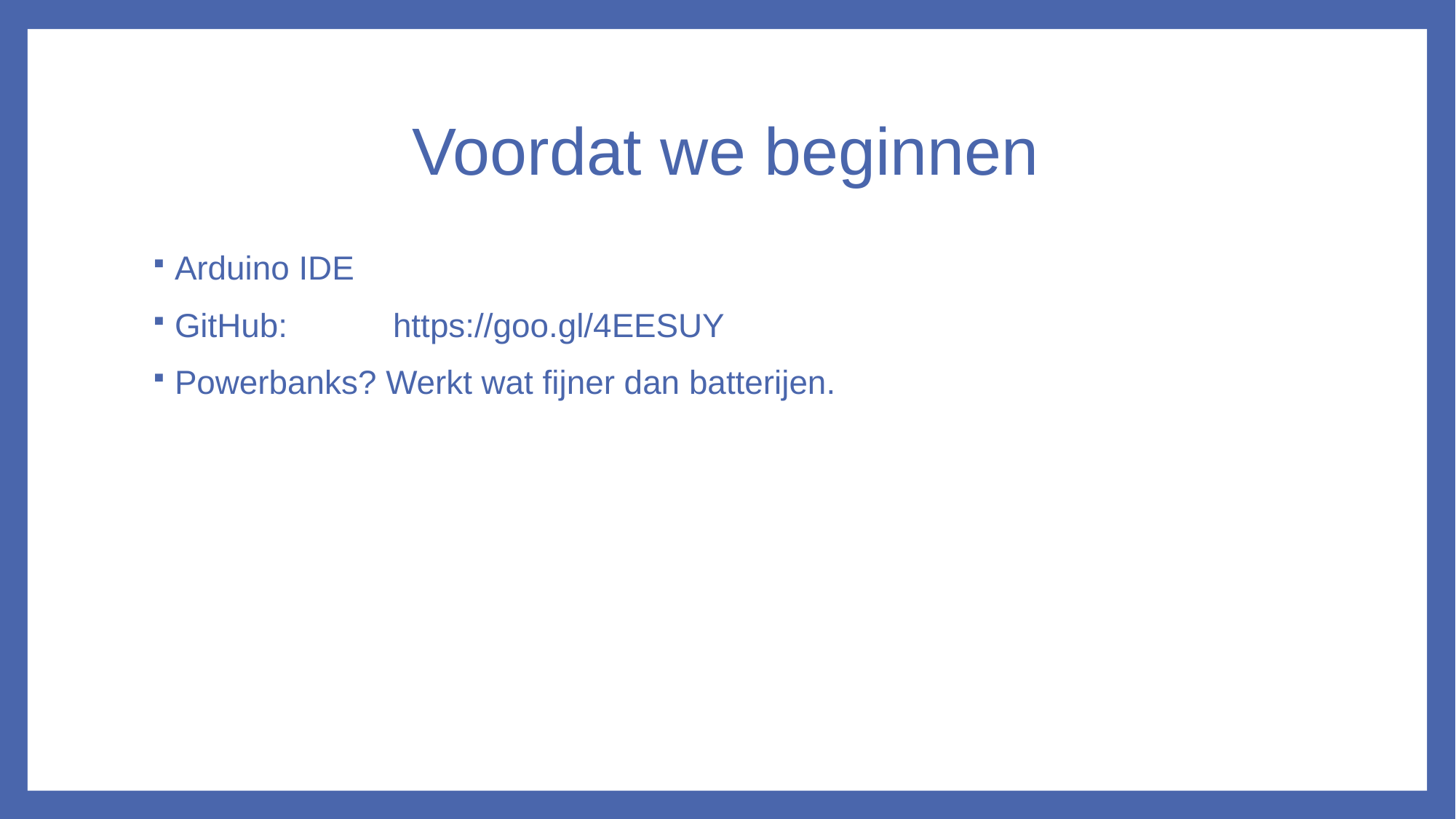

# Voordat we beginnen
Arduino IDE
GitHub:	https://goo.gl/4EESUY
Powerbanks? Werkt wat fijner dan batterijen.